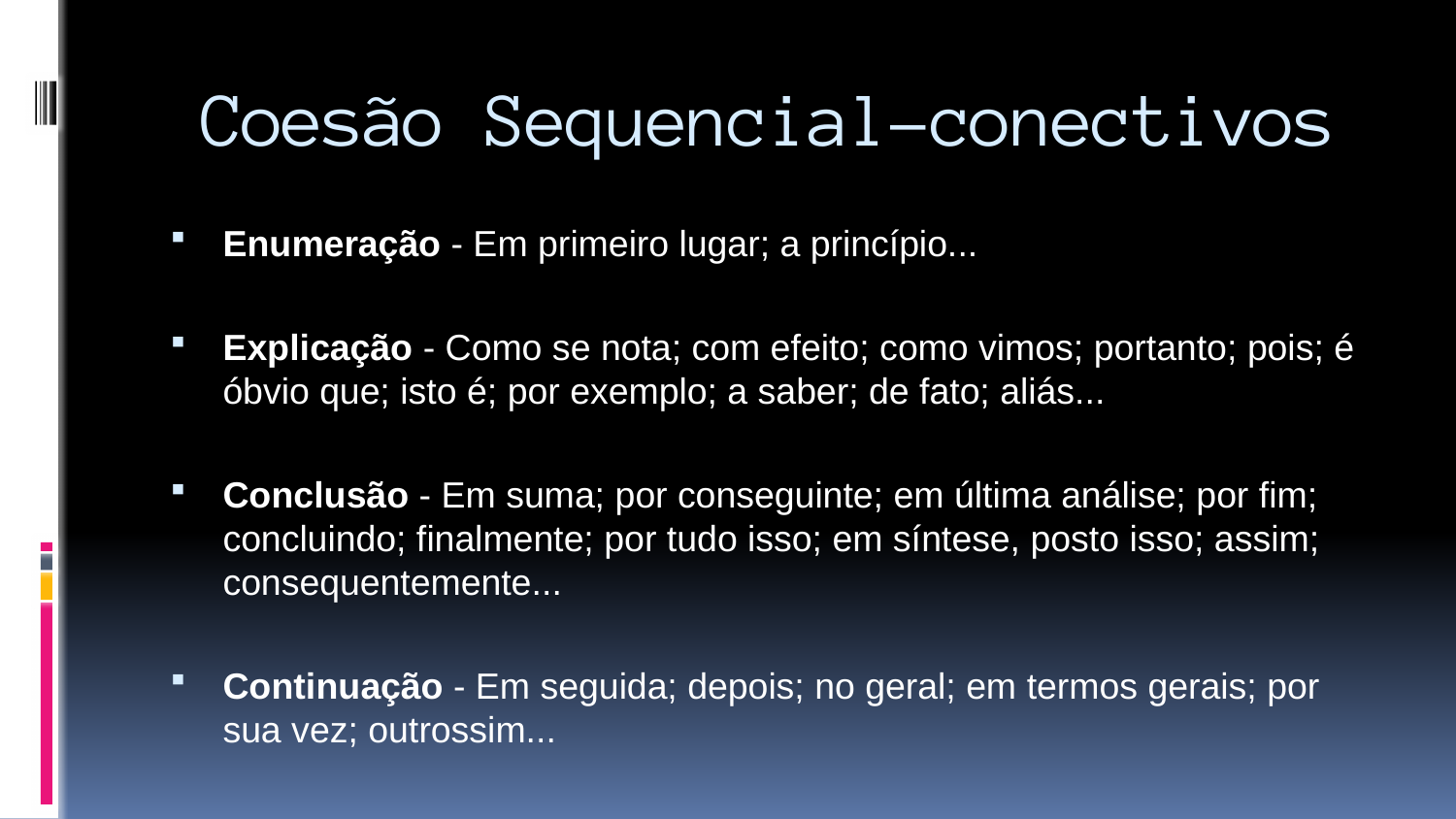

# Coesão Sequencial-conectivos
Enumeração - Em primeiro lugar; a princípio...

Explicação - Como se nota; com efeito; como vimos; portanto; pois; é óbvio que; isto é; por exemplo; a saber; de fato; aliás...

Conclusão - Em suma; por conseguinte; em última análise; por fim; concluindo; finalmente; por tudo isso; em síntese, posto isso; assim; consequentemente...

Continuação - Em seguida; depois; no geral; em termos gerais; por sua vez; outrossim...